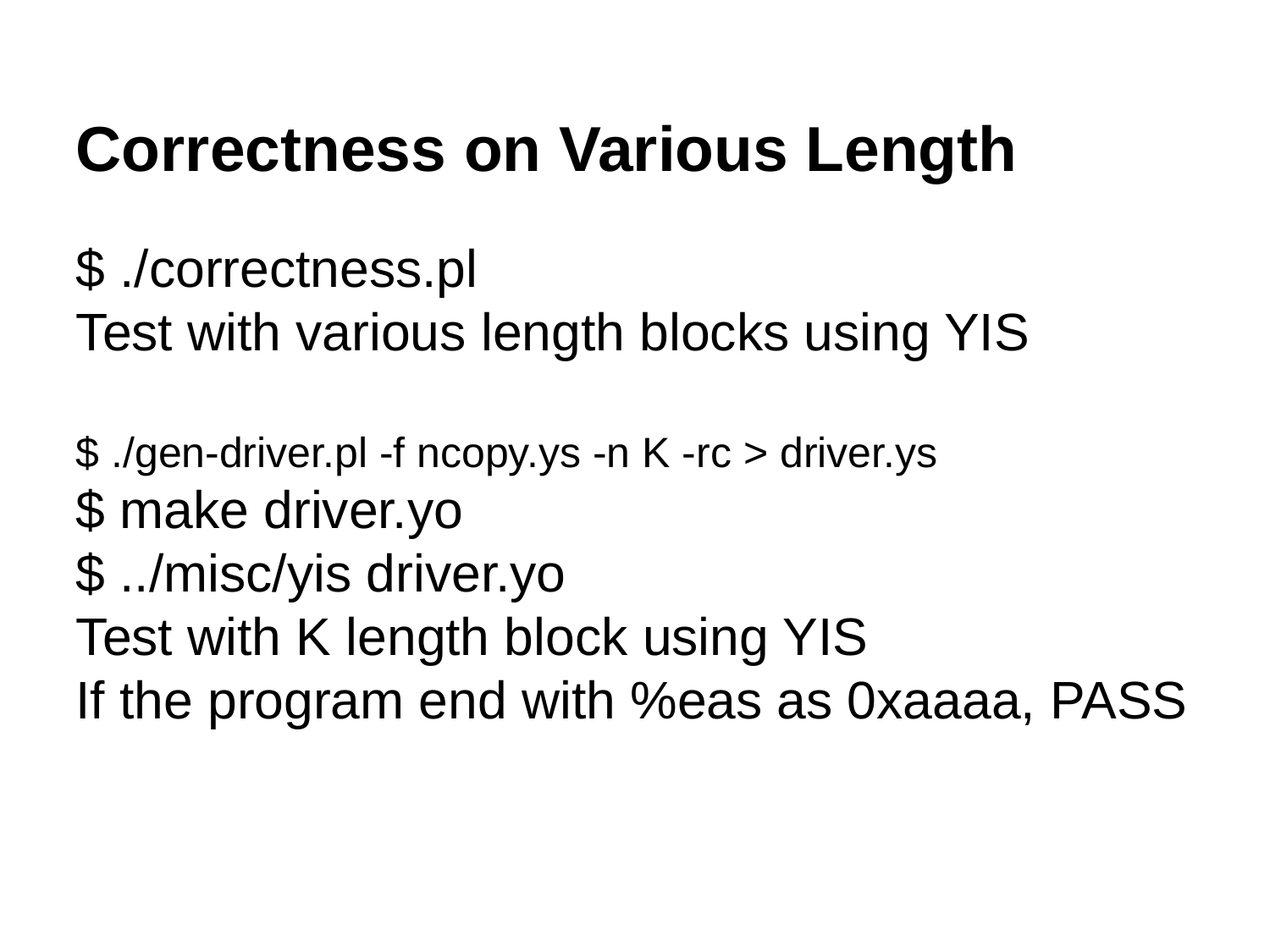

Correctness on Various Length
$ ./correctness.pl
Test with various length blocks using YIS

$ ./gen-driver.pl -f ncopy.ys -n K -rc > driver.ys
$ make driver.yo
$ ../misc/yis driver.yo
Test with K length block using YIS
If the program end with %eas as 0xaaaa, PASS